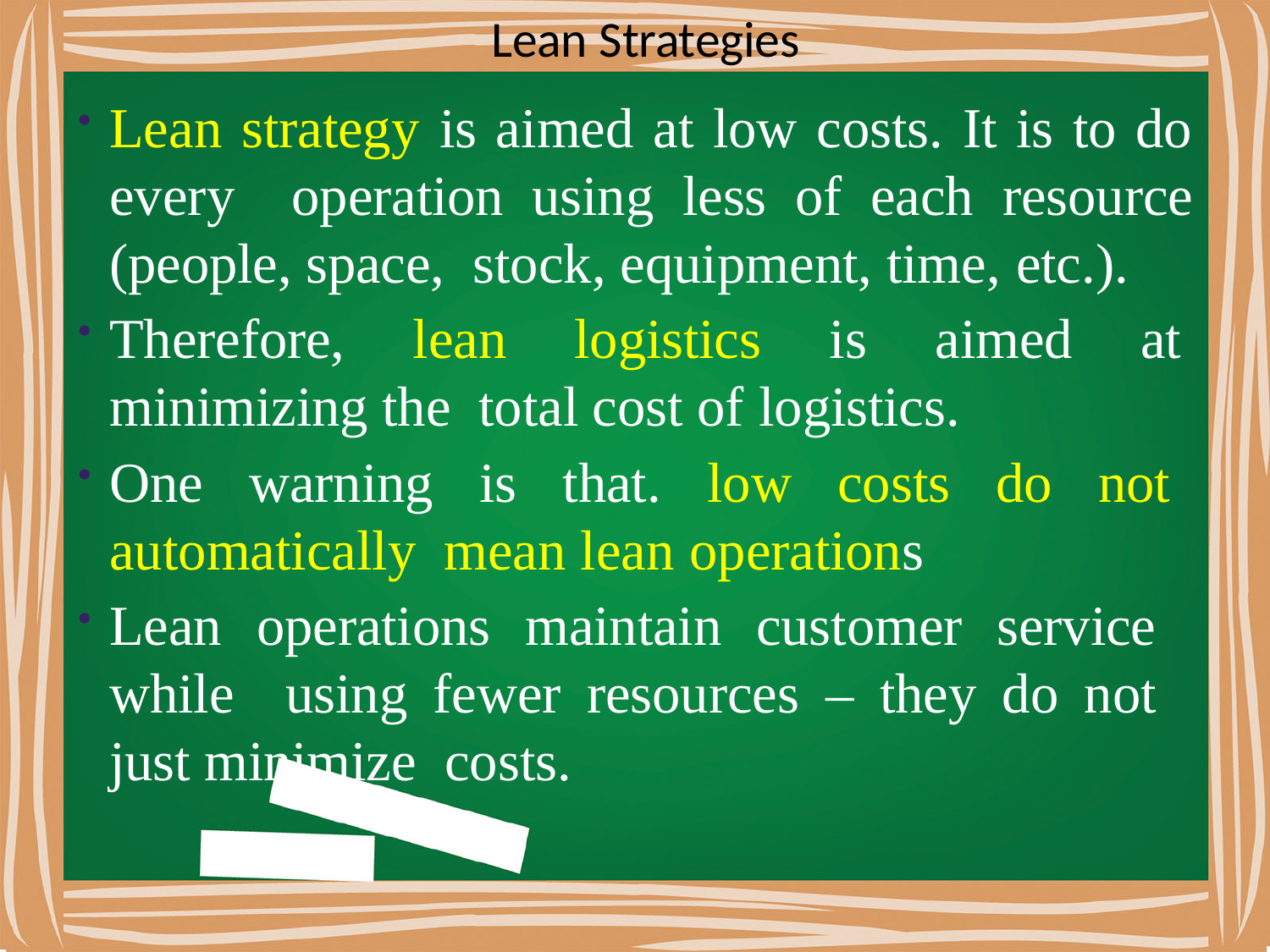

# Lean Strategies
Lean strategy is aimed at low costs. It is to do every  operation using less of each resource (people, space,  stock, equipment, time, etc.).
Therefore, lean logistics is aimed at minimizing the  total cost of logistics.
One warning is that. low costs do not automatically  mean lean operations
Lean operations maintain customer service while  using fewer resources – they do not just minimize  costs.